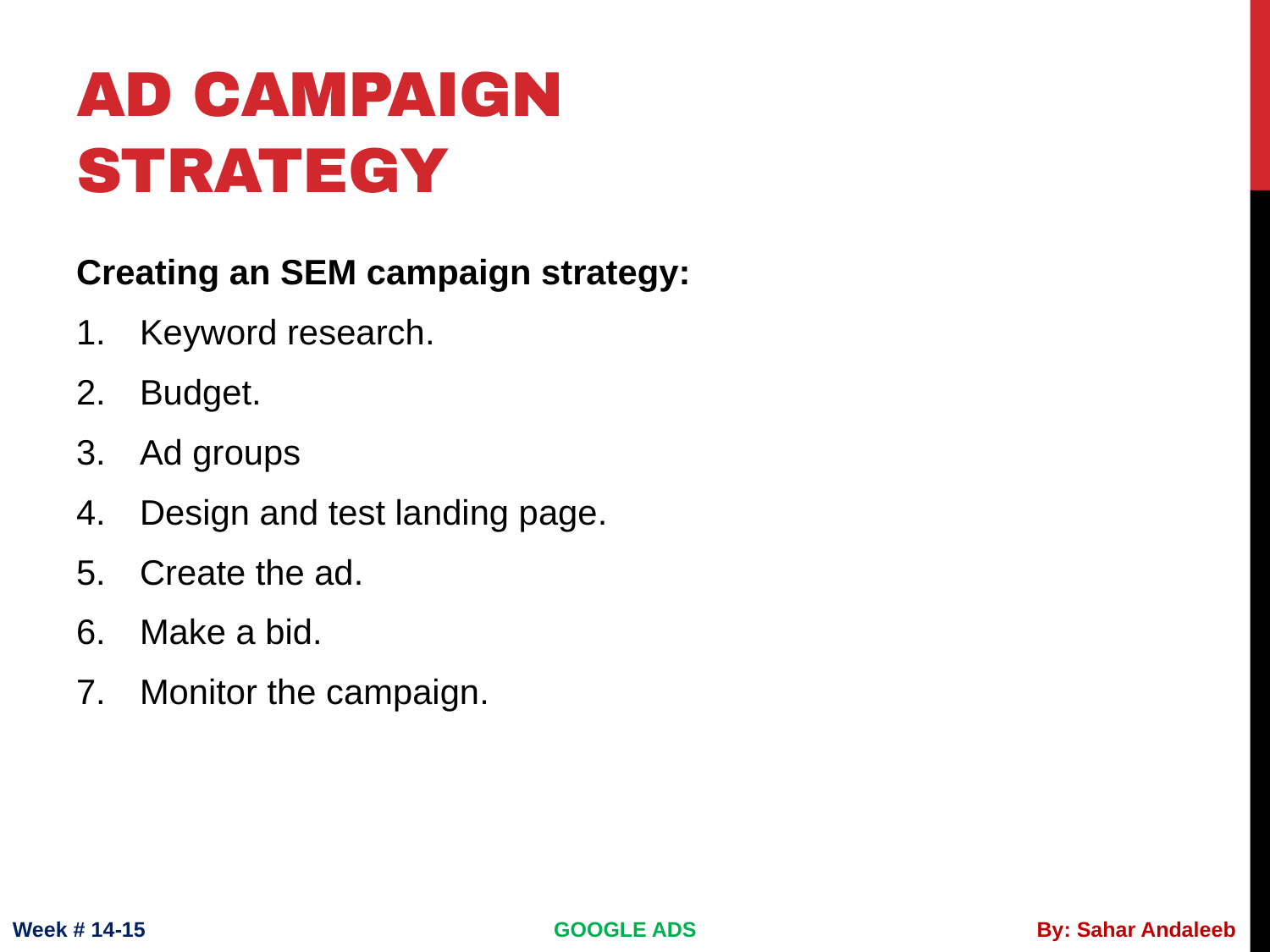

# Ad campaign strategy
Creating an SEM campaign strategy:
Keyword research.
Budget.
Ad groups
Design and test landing page.
Create the ad.
Make a bid.
Monitor the campaign.

Week # 14-15
GOOGLE ADS
By: Sahar Andaleeb